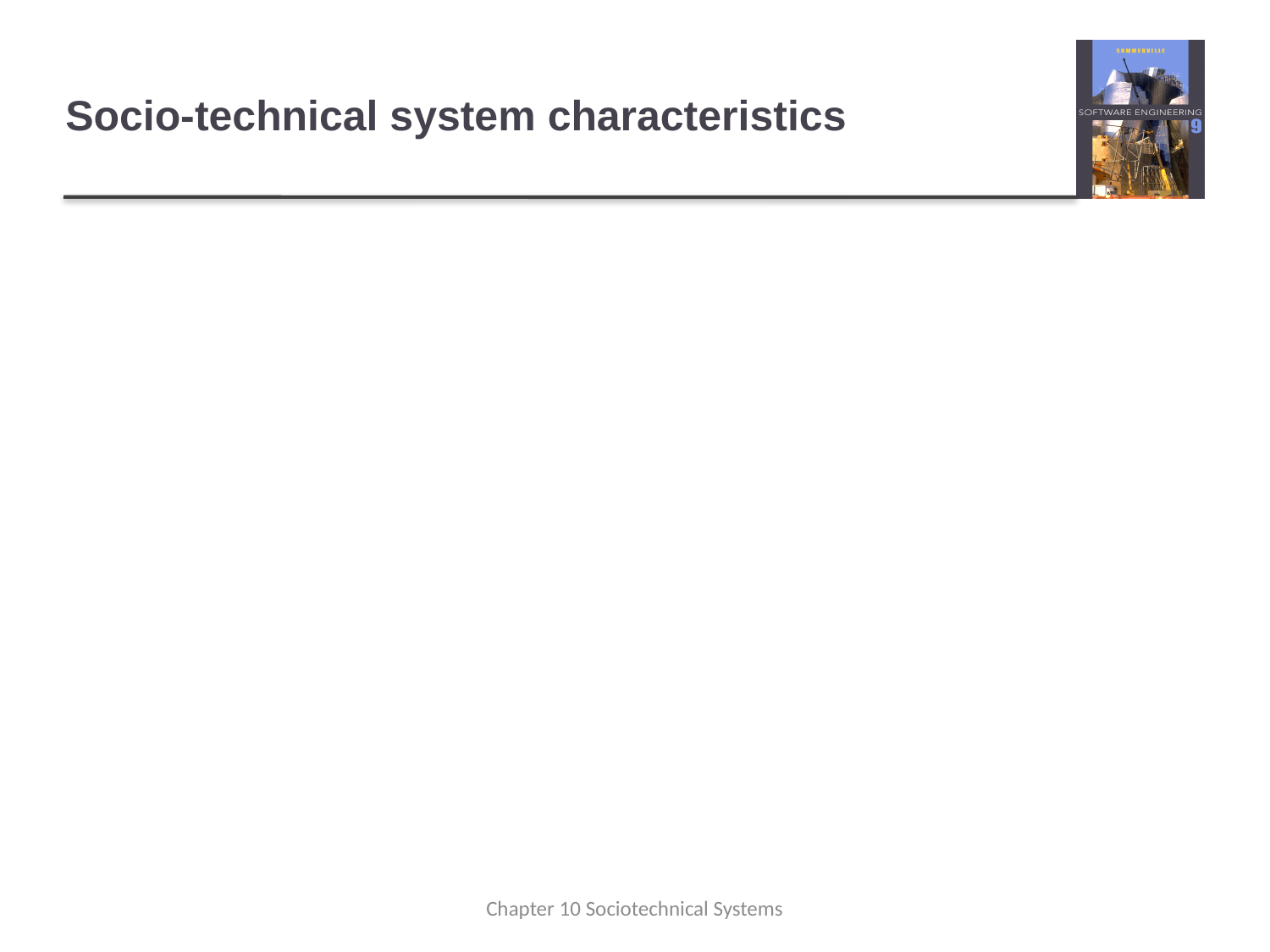

# Socio-technical system characteristics
Complex relationships with organisational objectives
The extent to which the system supports organizational objectives does not just depend on the system itself.
It also depends on the stability of these objectives, the relationships, and conflicts between organizational objectives and how people in the organization interpret these objectives.
New management may reinterpret the organizational objectives that a system was designed to support so that a ‘successful’ system may then be seen as a ‘failure’.
Chapter 10 Sociotechnical Systems